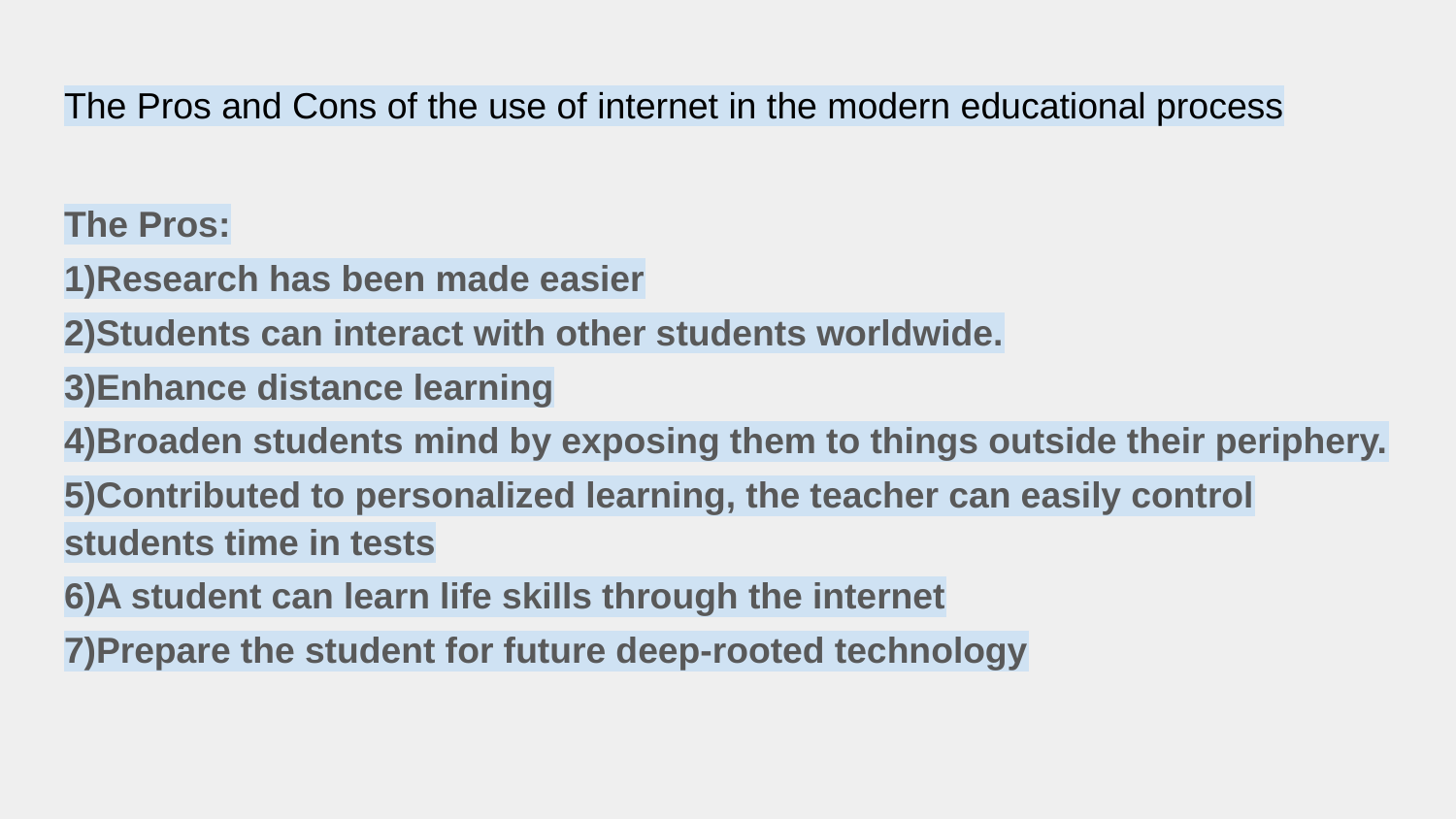

# The Pros and Cons of the use of internet in the modern educational process
The Pros:
1)Research has been made easier
2)Students can interact with other students worldwide.
3)Enhance distance learning
4)Broaden students mind by exposing them to things outside their periphery.
5)Contributed to personalized learning, the teacher can easily control students time in tests
6)A student can learn life skills through the internet
7)Prepare the student for future deep-rooted technology